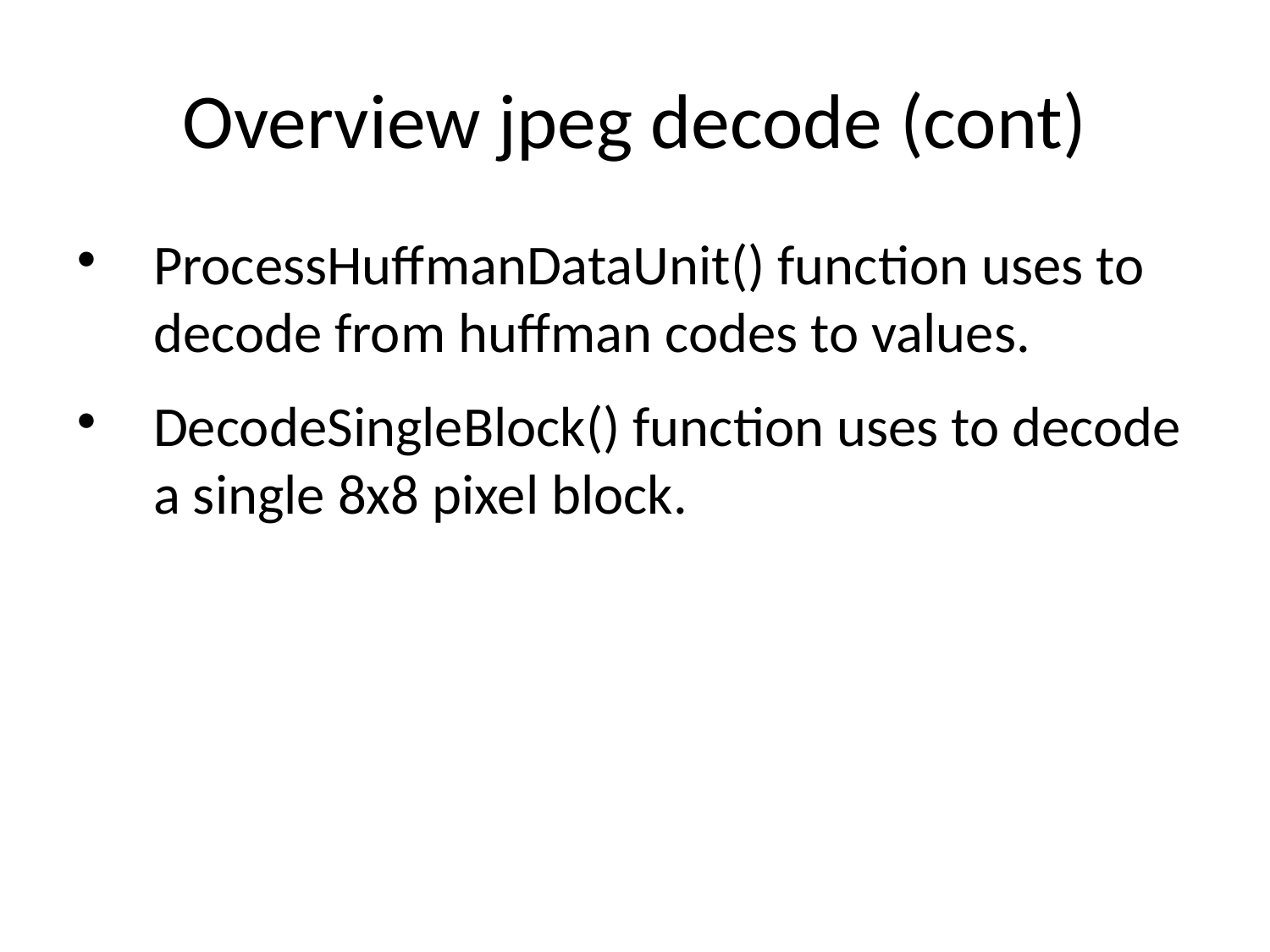

# Overview jpeg decode (cont)
ProcessHuffmanDataUnit() function uses to decode from huffman codes to values.
DecodeSingleBlock() function uses to decode a single 8x8 pixel block.